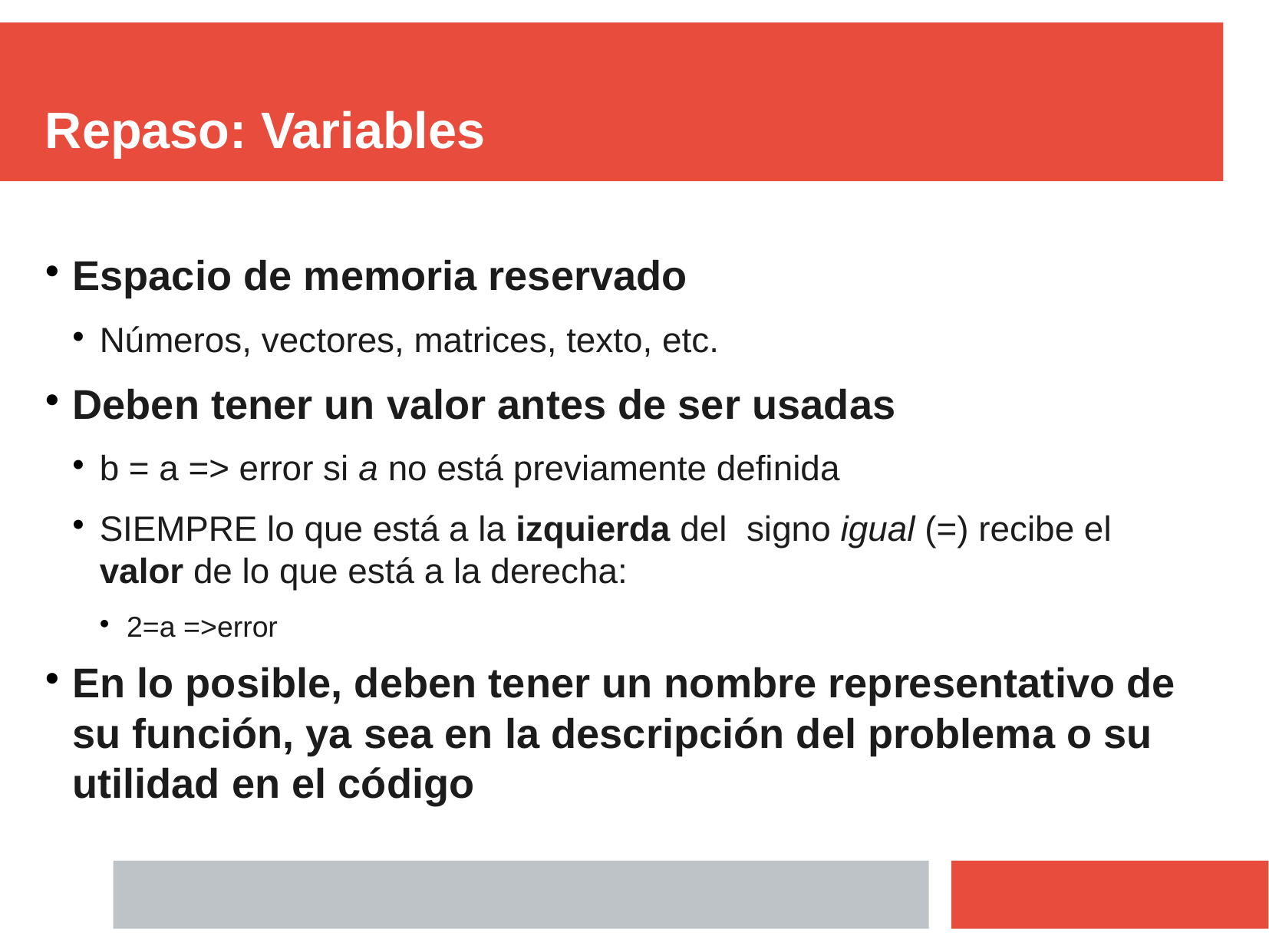

Repaso: Variables
Espacio de memoria reservado
Números, vectores, matrices, texto, etc.
Deben tener un valor antes de ser usadas
b = a => error si a no está previamente definida
SIEMPRE lo que está a la izquierda del  signo igual (=) recibe el valor de lo que está a la derecha:
2=a =>error
En lo posible, deben tener un nombre representativo de su función, ya sea en la descripción del problema o su utilidad en el código